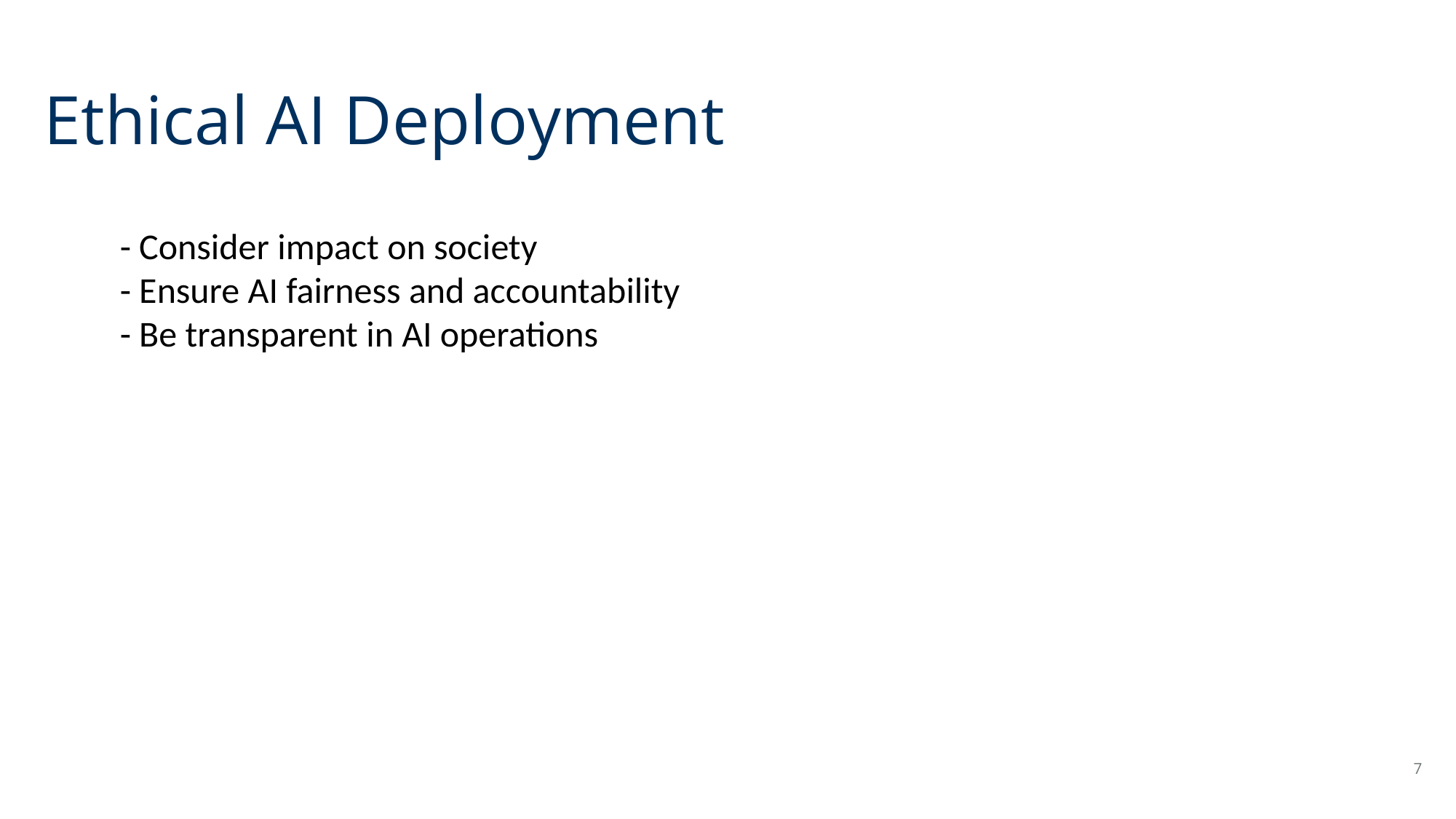

# Ethical AI Deployment
- Consider impact on society
- Ensure AI fairness and accountability
- Be transparent in AI operations